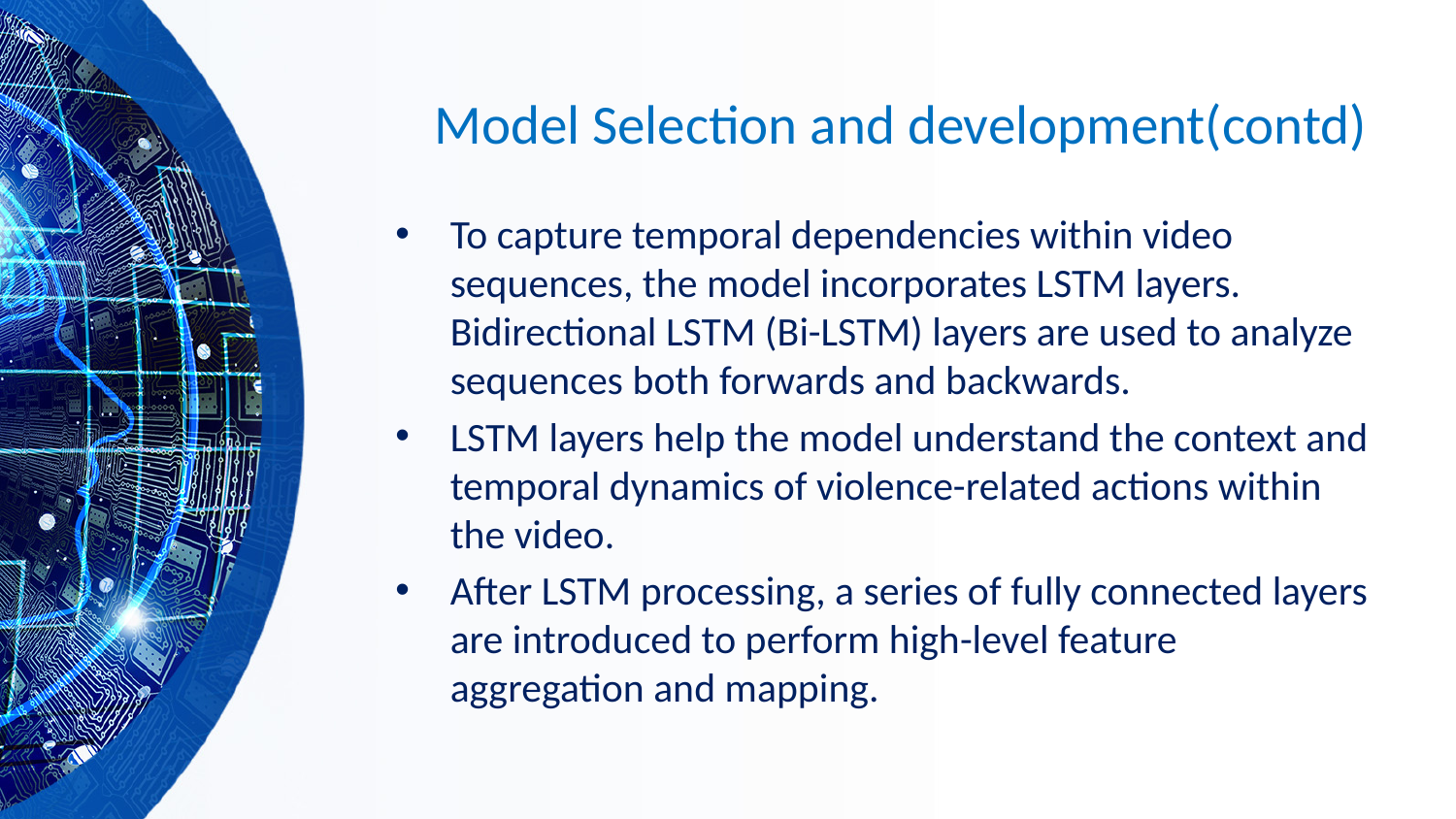

# Model Selection and development(contd)
To capture temporal dependencies within video sequences, the model incorporates LSTM layers. Bidirectional LSTM (Bi-LSTM) layers are used to analyze sequences both forwards and backwards.
LSTM layers help the model understand the context and temporal dynamics of violence-related actions within the video.
After LSTM processing, a series of fully connected layers are introduced to perform high-level feature aggregation and mapping.